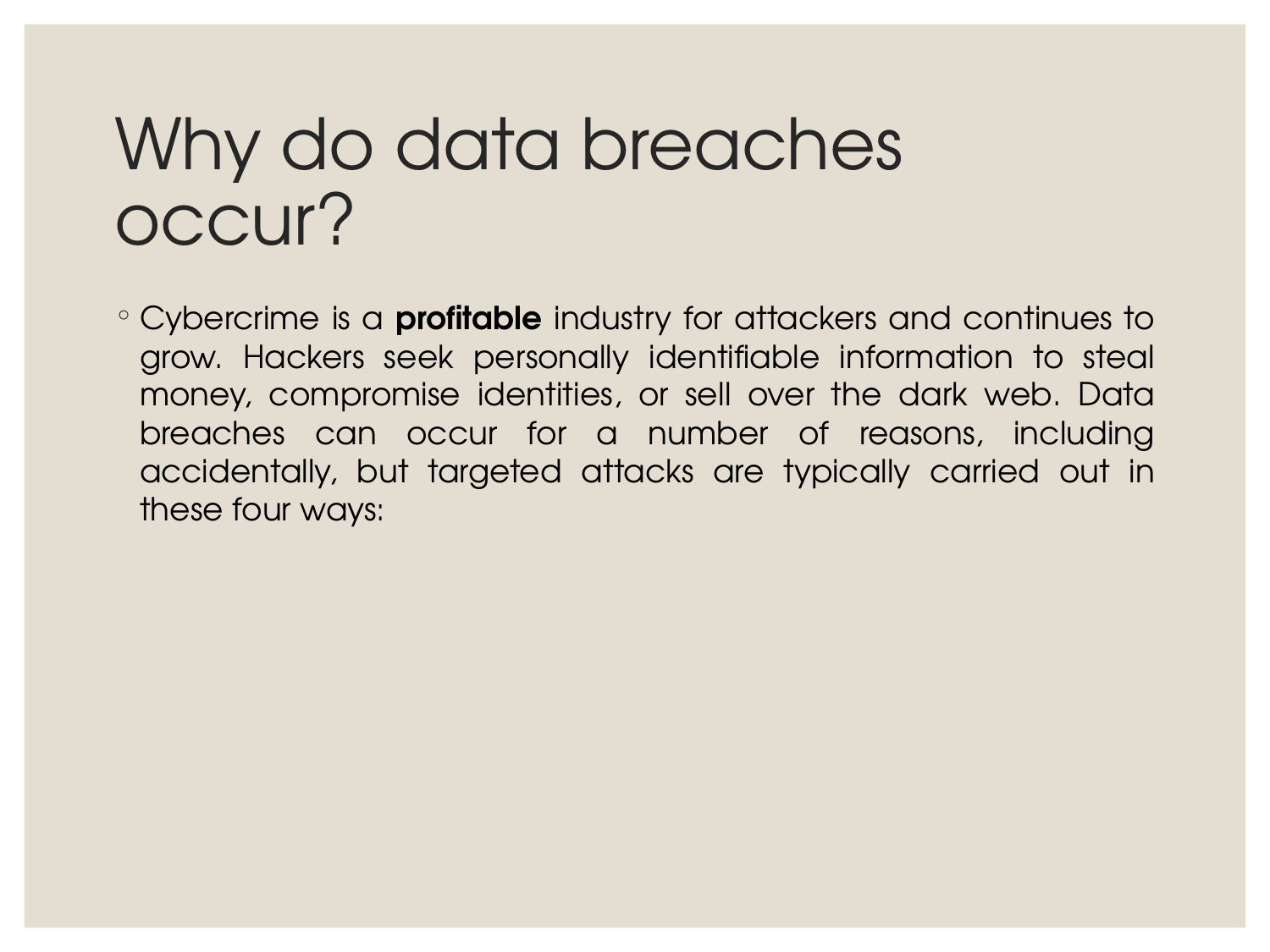

# Why do data breaches occur?
Cybercrime is a profitable industry for attackers and continues to grow. Hackers seek personally identifiable information to steal money, compromise identities, or sell over the dark web. Data breaches can occur for a number of reasons, including accidentally, but targeted attacks are typically carried out in these four ways: